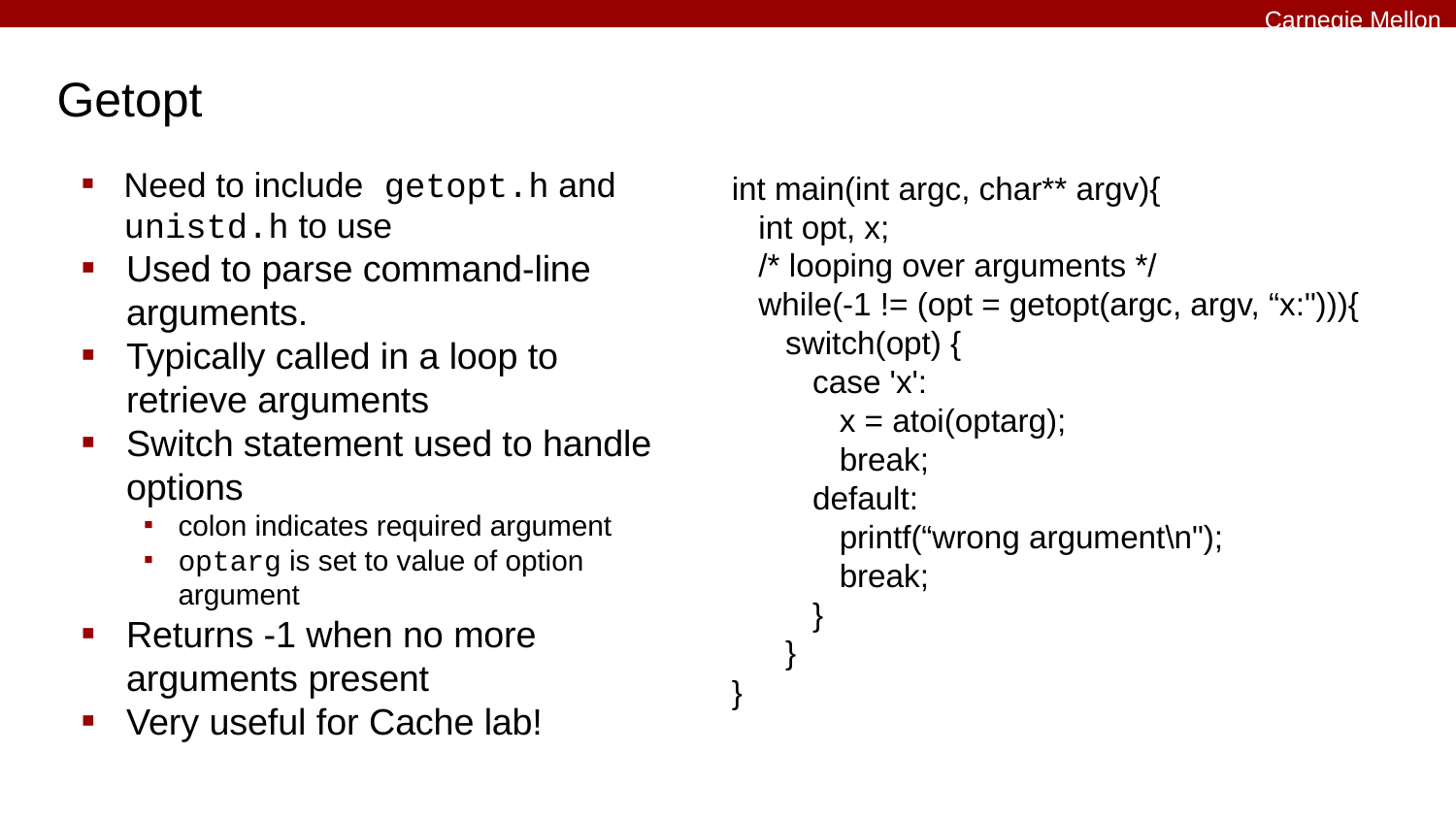

# Getopt
Need to include getopt.h and unistd.h to use
Used to parse command-line arguments.
Typically called in a loop to retrieve arguments
Switch statement used to handle options
colon indicates required argument
optarg is set to value of option argument
Returns -1 when no more arguments present
Very useful for Cache lab!
int main(int argc, char** argv){
   int opt, x;
   /* looping over arguments */
   while(-1 != (opt = getopt(argc, argv, “x:"))){
      switch(opt) {
         case 'x':
            x = atoi(optarg);
            break;
         default:
            printf(“wrong argument\n");
            break;
         }
      }
}